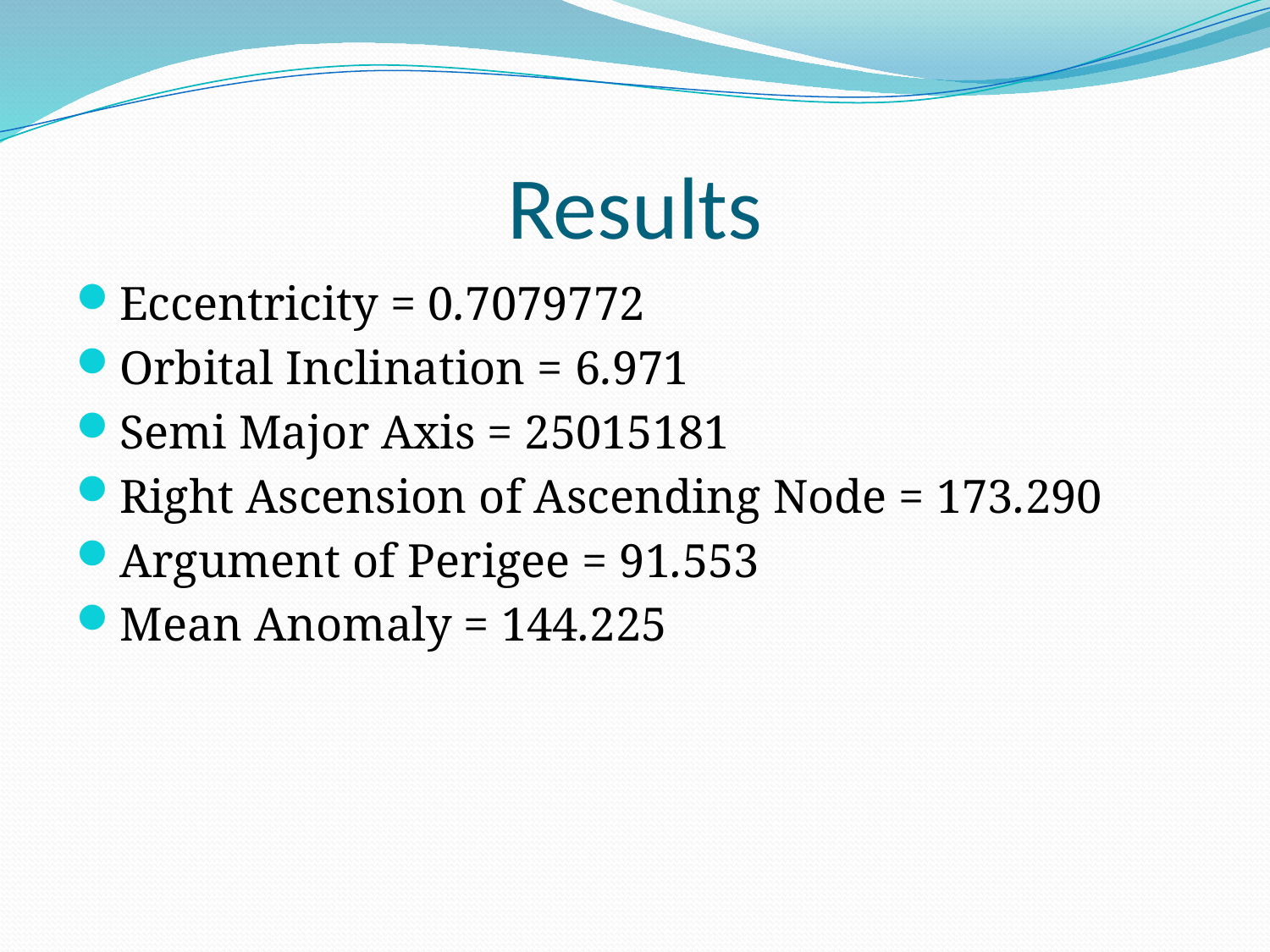

# Results

Eccentricity = 0.7079772
Orbital Inclination = 6.971
Semi Major Axis = 25015181
Right Ascension of Ascending Node = 173.290
Argument of Perigee = 91.553
Mean Anomaly = 144.225